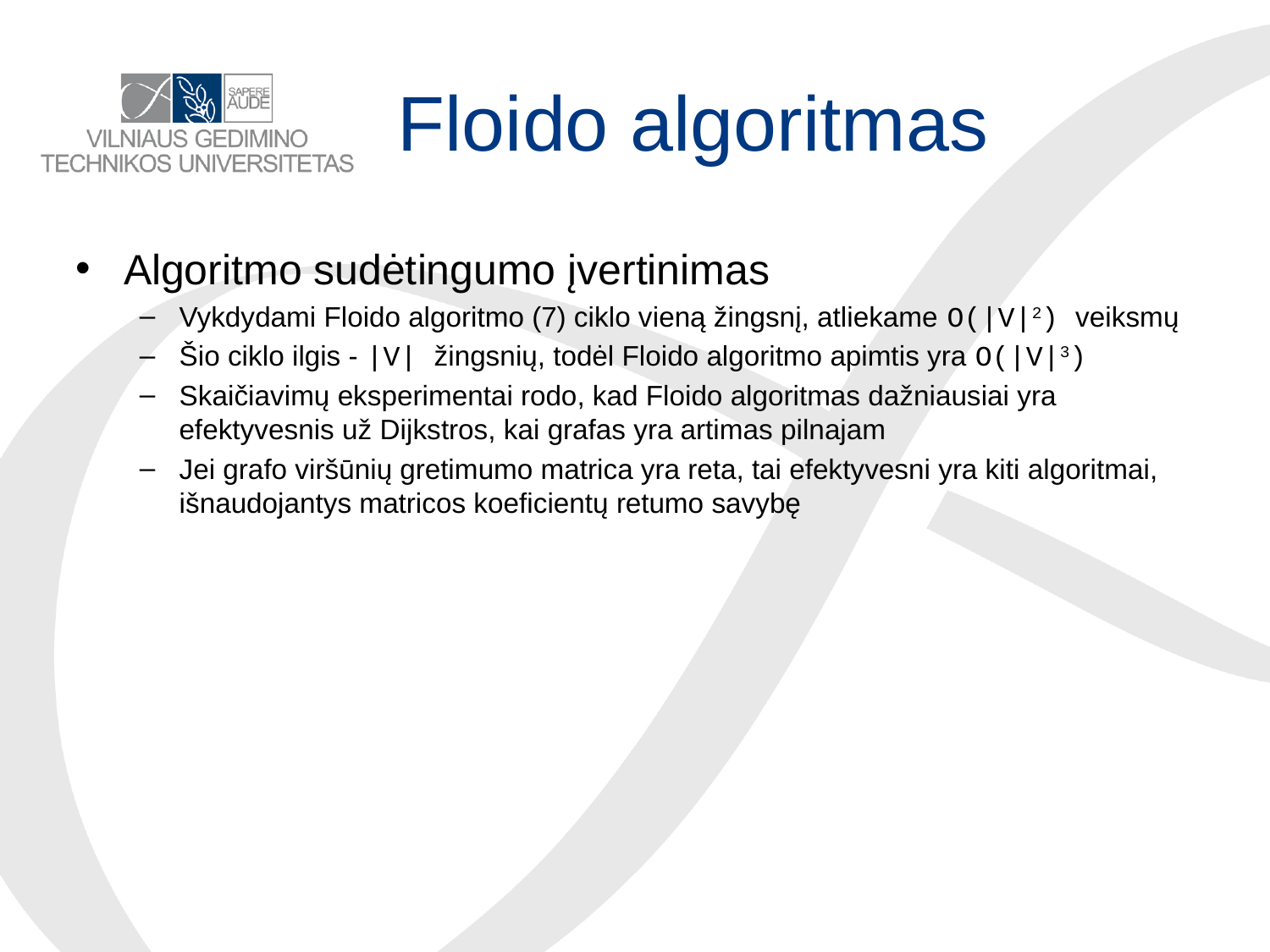

# Floido algoritmas
Algoritmo sudėtingumo įvertinimas
Vykdydami Floido algoritmo (7) ciklo vieną žingsnį, atliekame O(|V|2) veiksmų
Šio ciklo ilgis - |V| žingsnių, todėl Floido algoritmo apimtis yra O(|V|3)
Skaičiavimų eksperimentai rodo, kad Floido algoritmas dažniausiai yra efektyvesnis už Dijkstros, kai grafas yra artimas pilnajam
Jei grafo viršūnių gretimumo matrica yra reta, tai efektyvesni yra kiti algoritmai, išnaudojantys matricos koeficientų retumo savybę